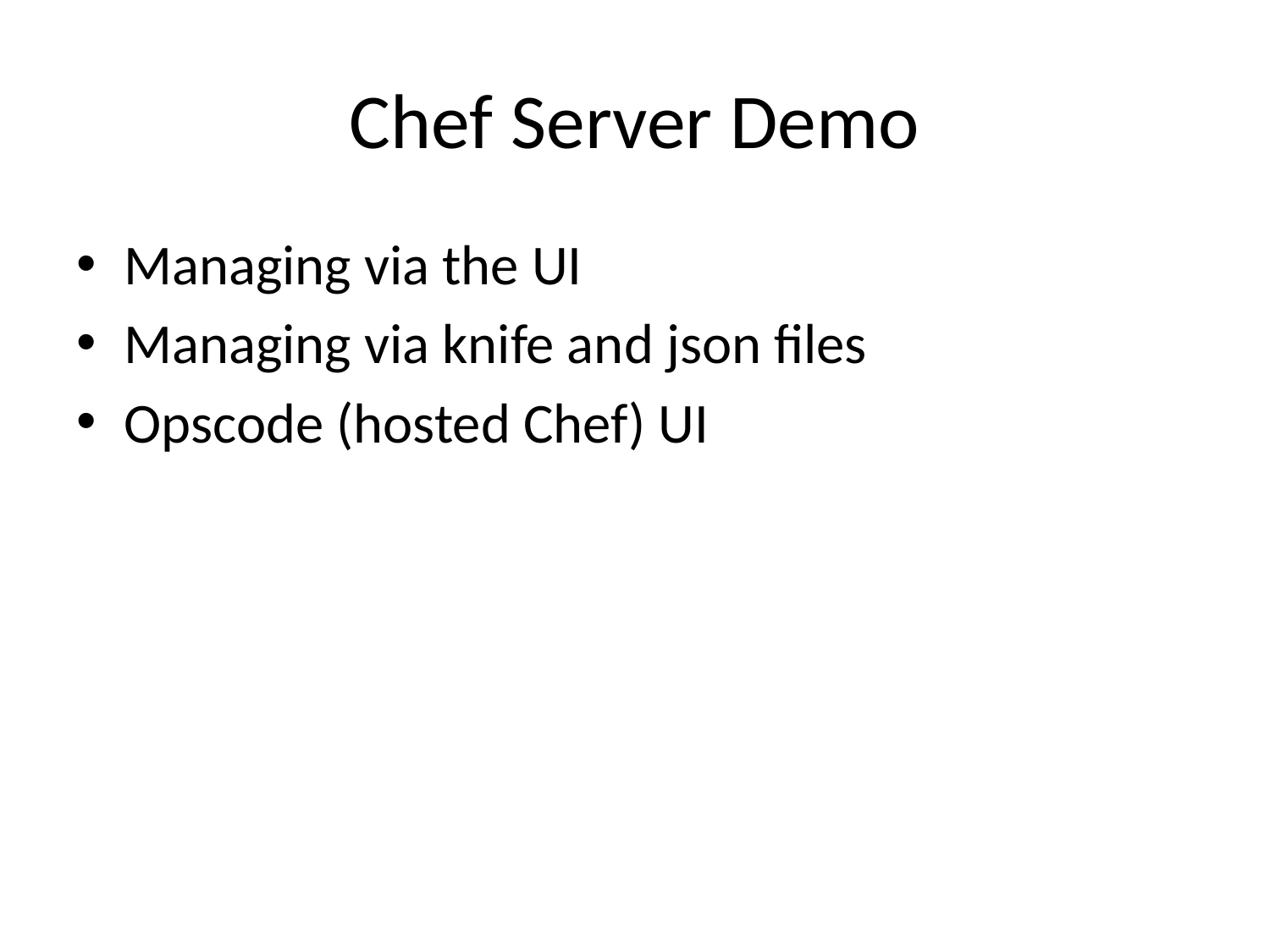

# Chef Server Demo
Managing via the UI
Managing via knife and json files
Opscode (hosted Chef) UI